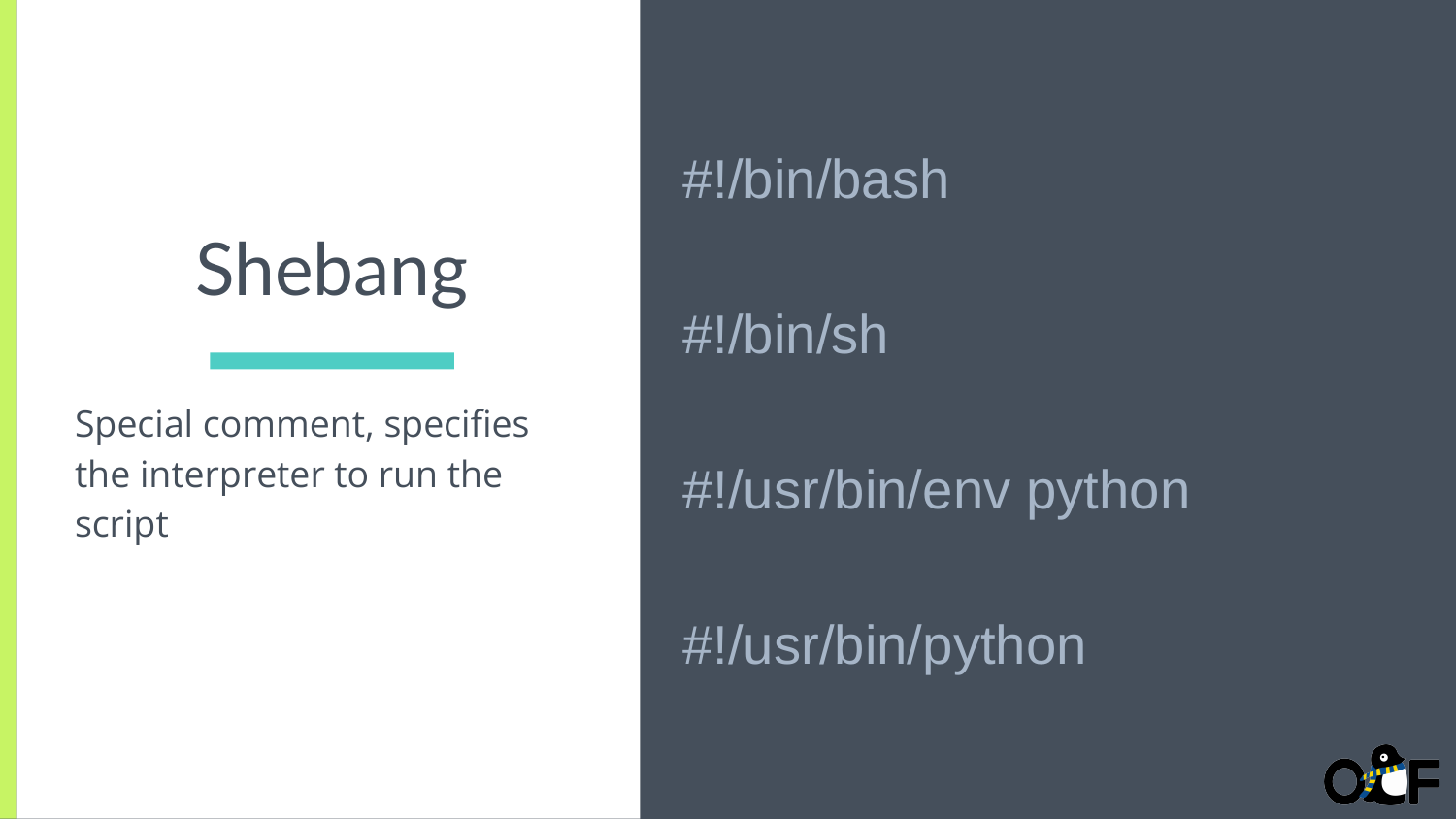

#!/bin/bash

#!/bin/sh

#!/usr/bin/env python

#!/usr/bin/python
# Shebang
Special comment, specifies the interpreter to run the script